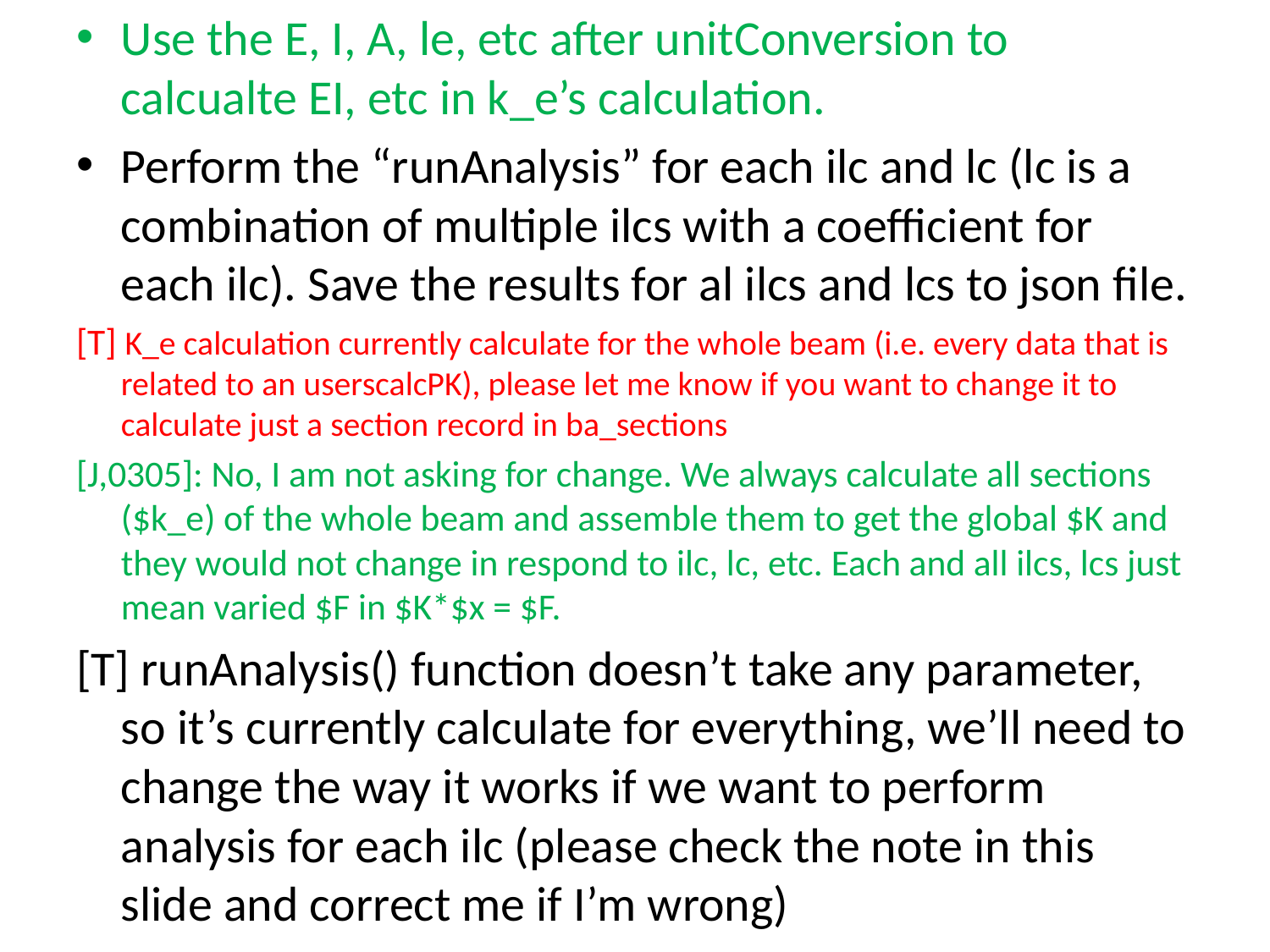

Use the E, I, A, le, etc after unitConversion to calcualte EI, etc in k_e’s calculation.
Perform the “runAnalysis” for each ilc and lc (lc is a combination of multiple ilcs with a coefficient for each ilc). Save the results for al ilcs and lcs to json file.
[T] K_e calculation currently calculate for the whole beam (i.e. every data that is related to an userscalcPK), please let me know if you want to change it to calculate just a section record in ba_sections
[J,0305]: No, I am not asking for change. We always calculate all sections ($k_e) of the whole beam and assemble them to get the global $K and they would not change in respond to ilc, lc, etc. Each and all ilcs, lcs just mean varied $F in $K*$x = $F.
[T] runAnalysis() function doesn’t take any parameter, so it’s currently calculate for everything, we’ll need to change the way it works if we want to perform analysis for each ilc (please check the note in this slide and correct me if I’m wrong)